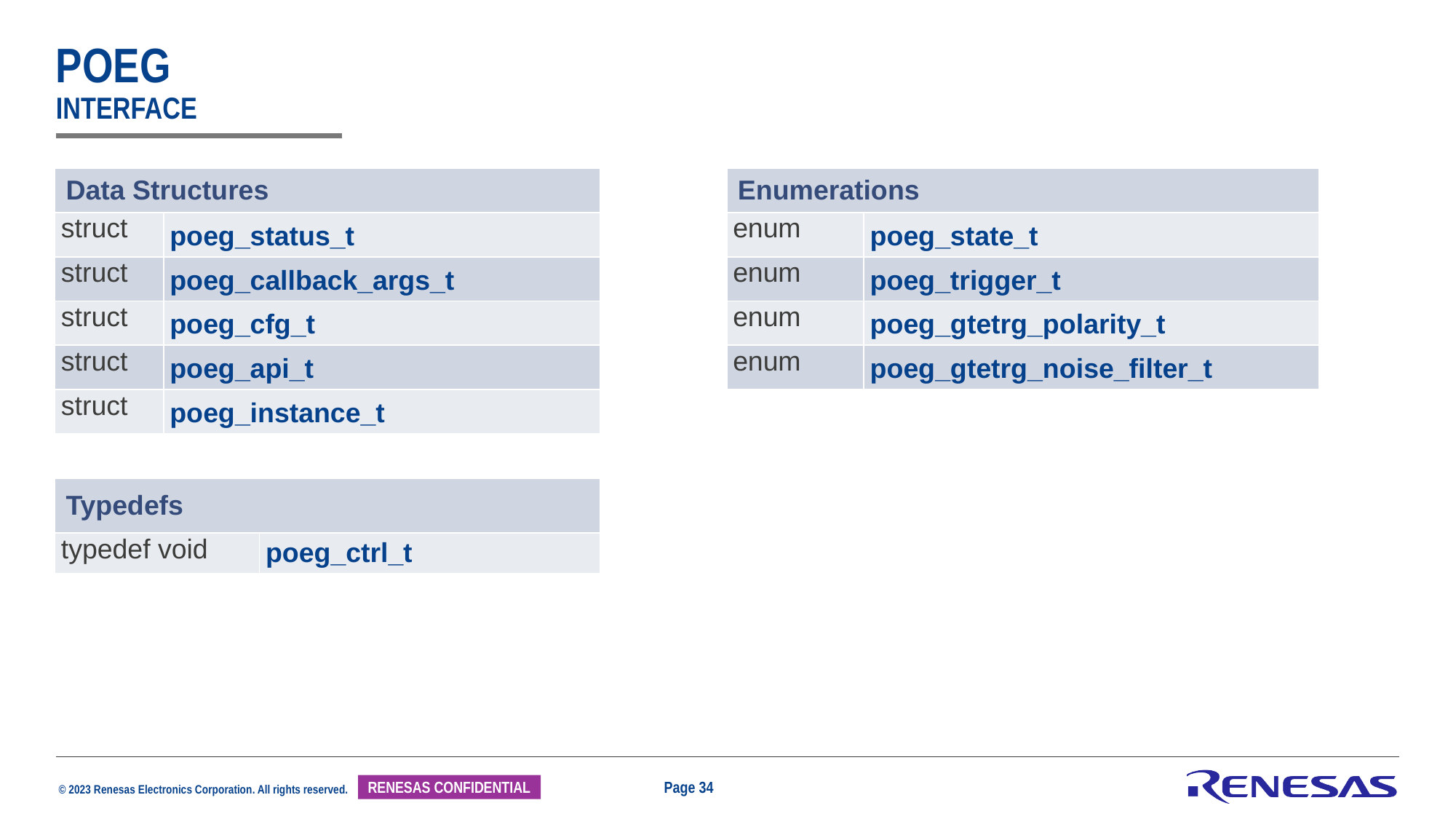

# poeg interface
| Data Structures |  |
| --- | --- |
| struct | poeg\_status\_t |
| struct | poeg\_callback\_args\_t |
| struct | poeg\_cfg\_t |
| struct | poeg\_api\_t |
| struct | poeg\_instance\_t |
| Enumerations |  |
| --- | --- |
| enum | poeg\_state\_t |
| enum | poeg\_trigger\_t |
| enum | poeg\_gtetrg\_polarity\_t |
| enum | poeg\_gtetrg\_noise\_filter\_t |

| Typedefs |  |
| --- | --- |
| typedef void | poeg\_ctrl\_t |